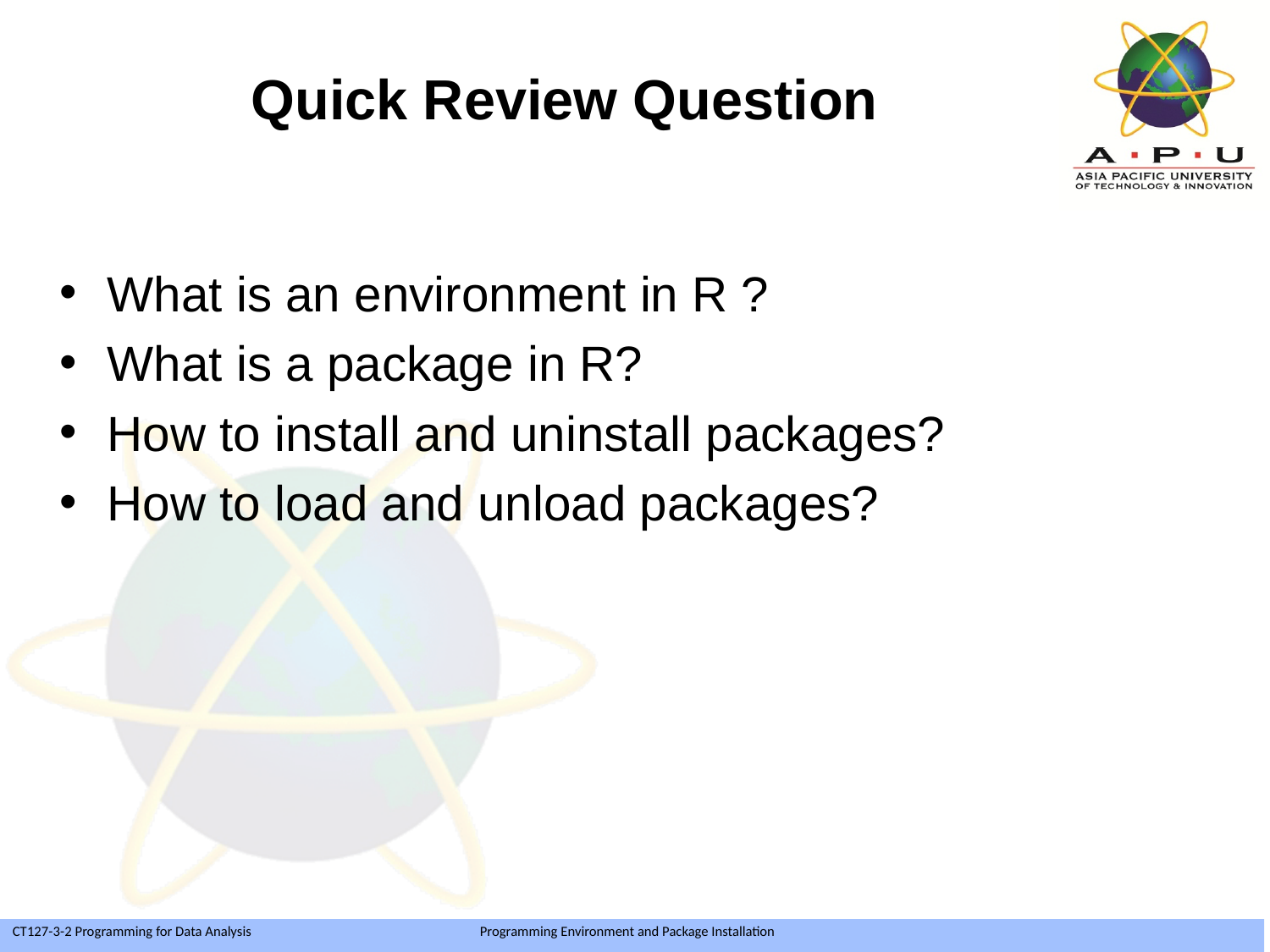

Quick Review Question
What is an environment in R ?
What is a package in R?
How to install and uninstall packages?
How to load and unload packages?
Slide 16 of 19